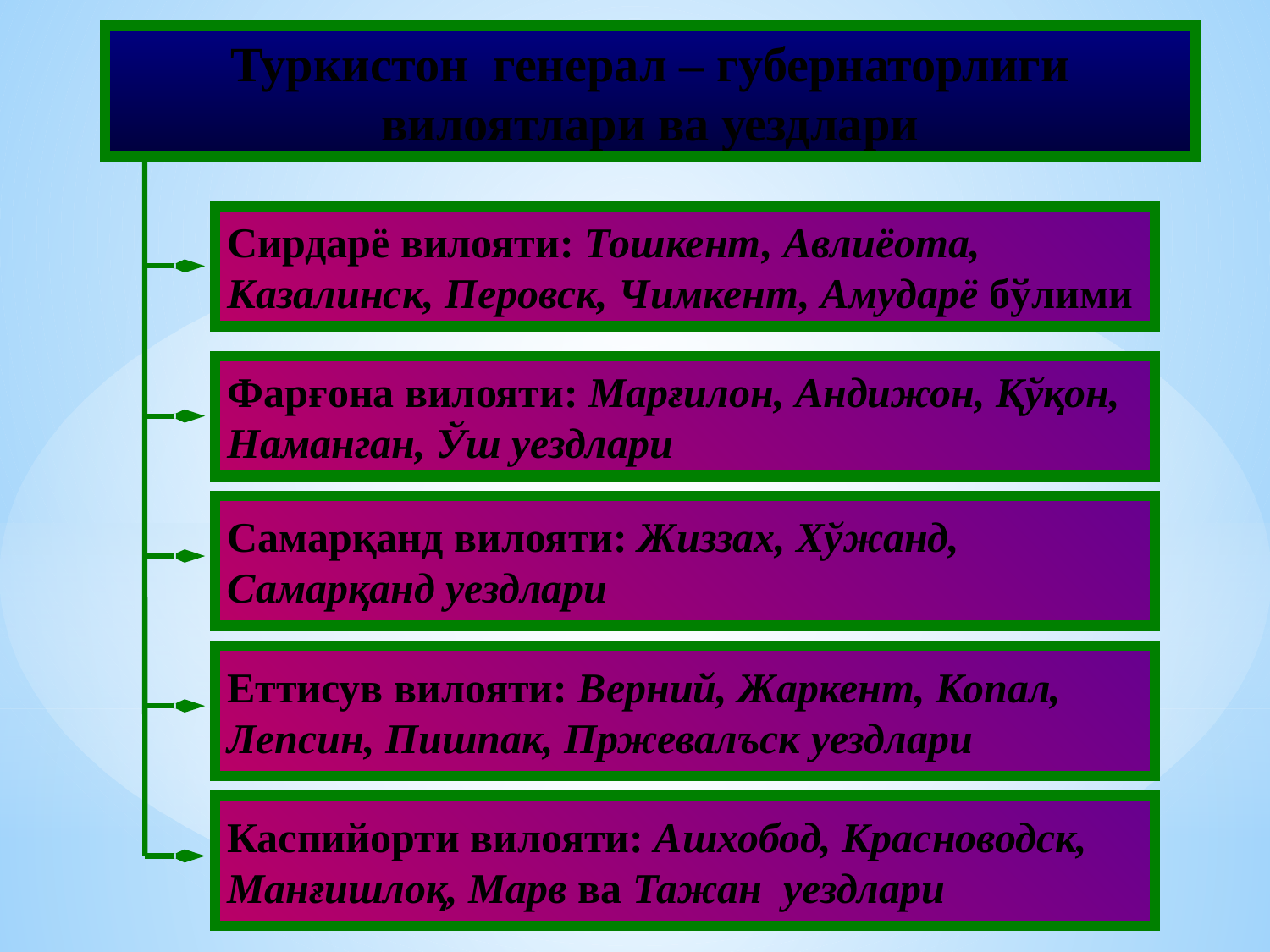

Туркистон  генерал – губернаторлиги
вилоятлари ва уездлари

Сирдарё вилояти: Тошкент, Авлиёота,
Казалинск, Перовск, Чимкент, Амударё бўлими

Фарғона вилояти: Марғилон, Андижон, Қўқон,
Наманган, Ўш уездлари

Самарқанд вилояти: Жиззах, Хўжанд,
Самарқанд уездлари

Еттисув вилояти: Верний, Жаркент, Копал,
Лепсин, Пишпак, Пржевалъск уездлари

Каспийорти вилояти: Ашхобод, Красноводск,
Манғишлоқ, Марв ва Тажан  уездлари